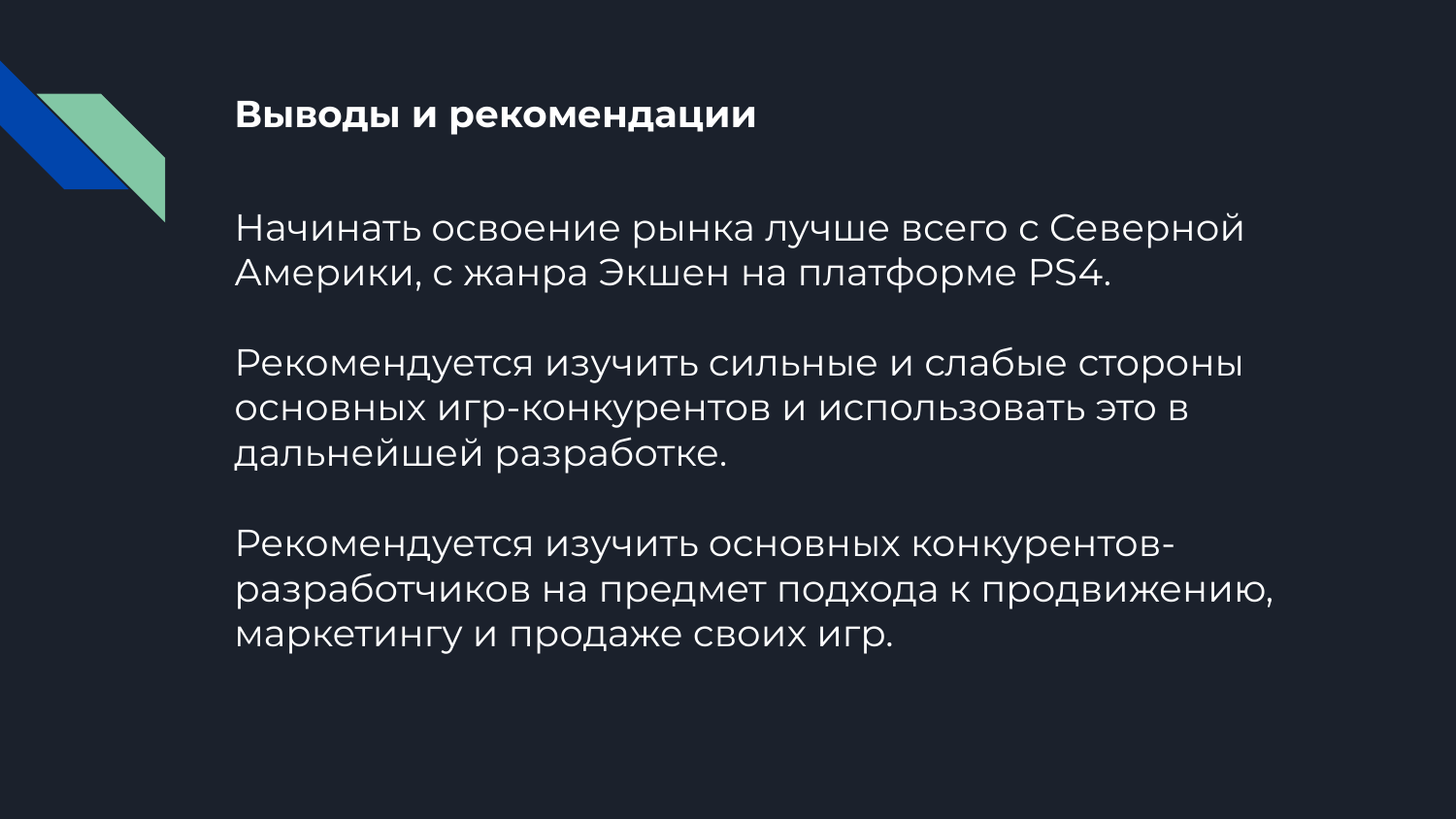

Выводы и рекомендации

# Начинать освоение рынка лучше всего с Северной Америки, с жанра Экшен на платформе PS4.

Рекомендуется изучить сильные и слабые стороны основных игр-конкурентов и использовать это в дальнейшей разработке.

Рекомендуется изучить основных конкурентов-разработчиков на предмет подхода к продвижению, маркетингу и продаже своих игр.